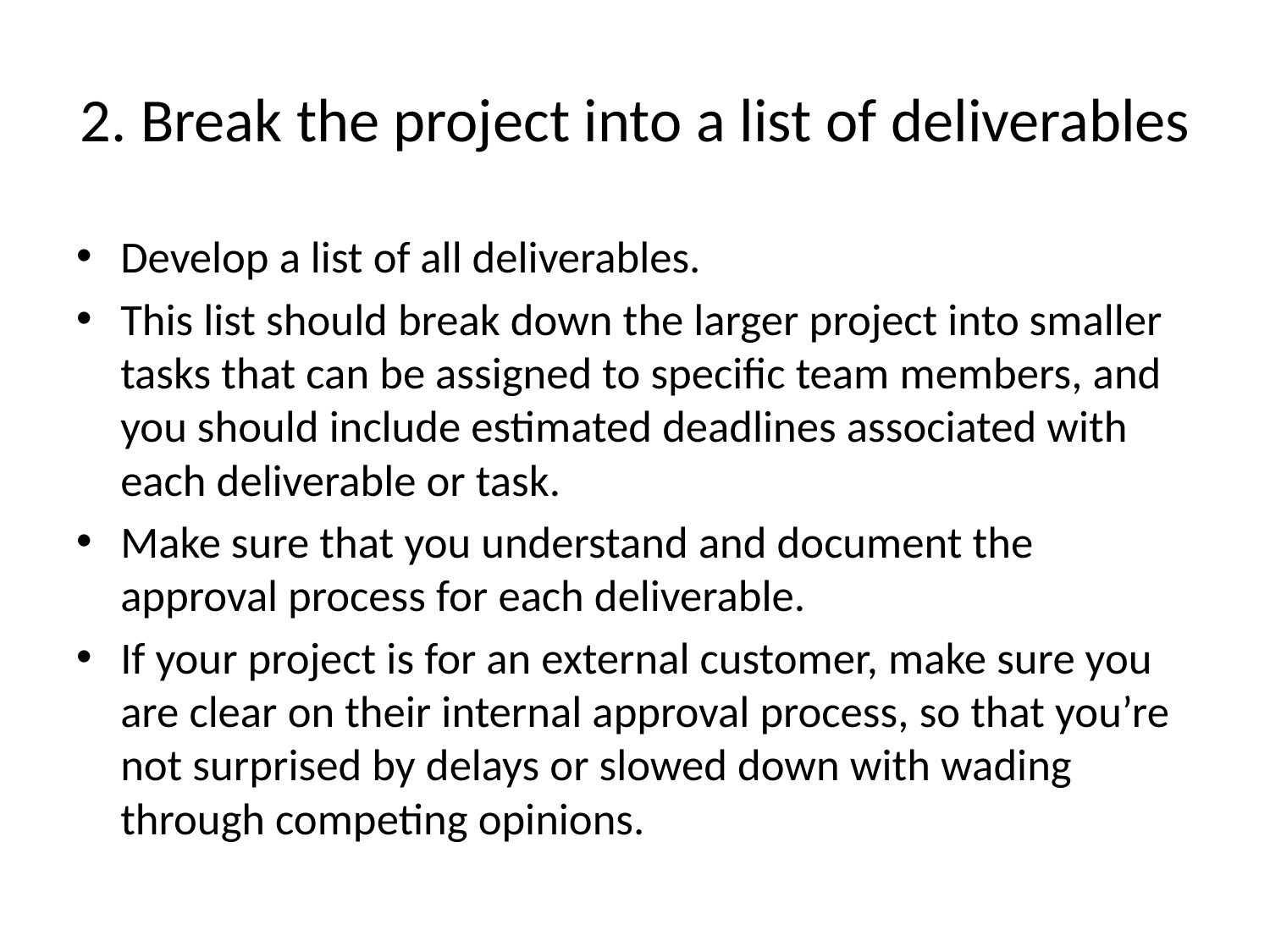

# 2. Break the project into a list of deliverables
Develop a list of all deliverables.
This list should break down the larger project into smaller tasks that can be assigned to specific team members, and you should include estimated deadlines associated with each deliverable or task.
Make sure that you understand and document the approval process for each deliverable.
If your project is for an external customer, make sure you are clear on their internal approval process, so that you’re not surprised by delays or slowed down with wading through competing opinions.